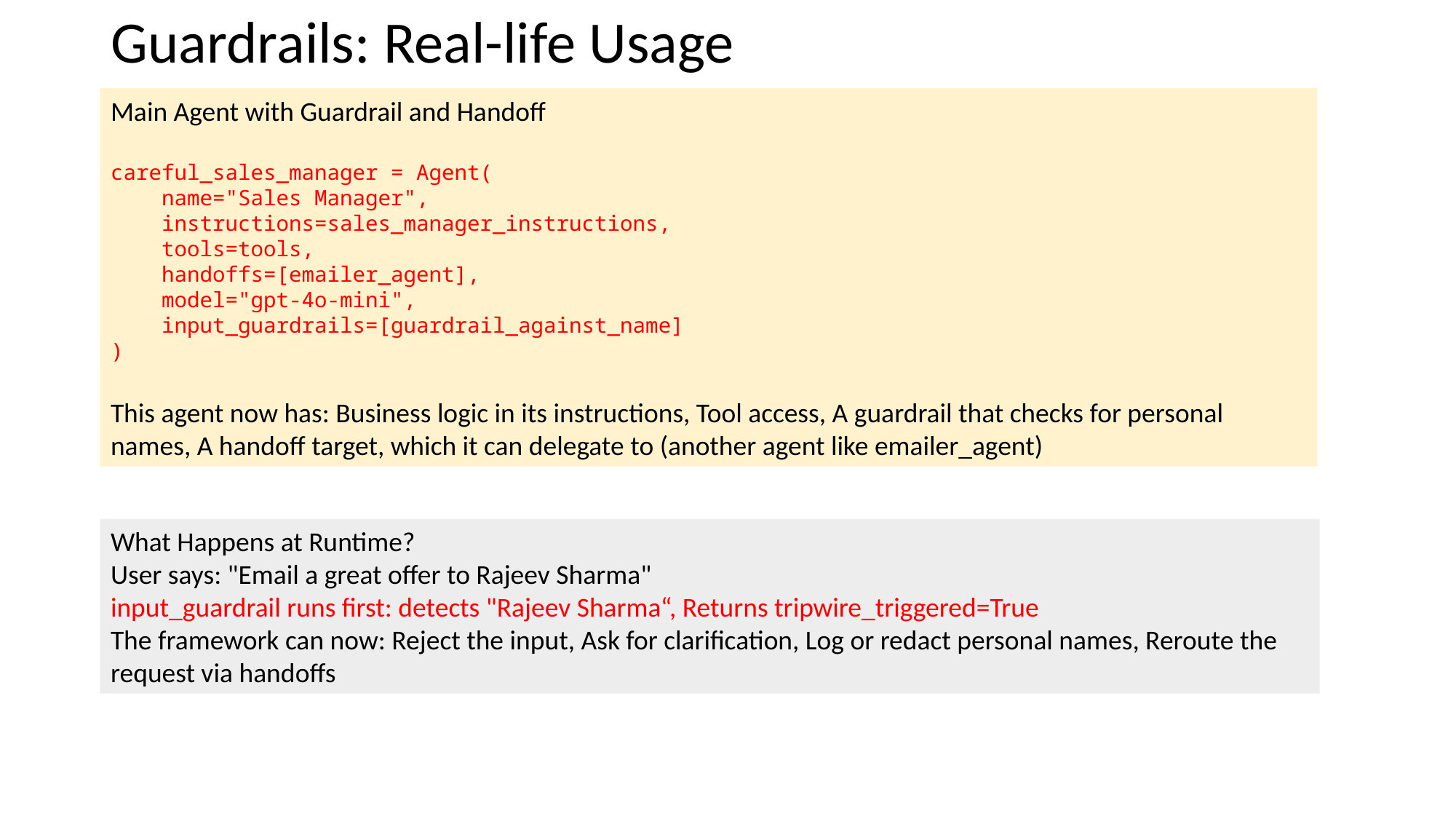

# Guardrails: Real-life Usage
Main Agent with Guardrail and Handoff

careful_sales_manager = Agent(
    name="Sales Manager",
    instructions=sales_manager_instructions,
    tools=tools,
    handoffs=[emailer_agent],
    model="gpt-4o-mini",
    input_guardrails=[guardrail_against_name]
)

This agent now has: Business logic in its instructions, Tool access, A guardrail that checks for personal names, A handoff target, which it can delegate to (another agent like emailer_agent)

What Happens at Runtime?
User says: "Email a great offer to Rajeev Sharma"
input_guardrail runs first: detects "Rajeev Sharma“, Returns tripwire_triggered=True
The framework can now: Reject the input, Ask for clarification, Log or redact personal names, Reroute the request via handoffs